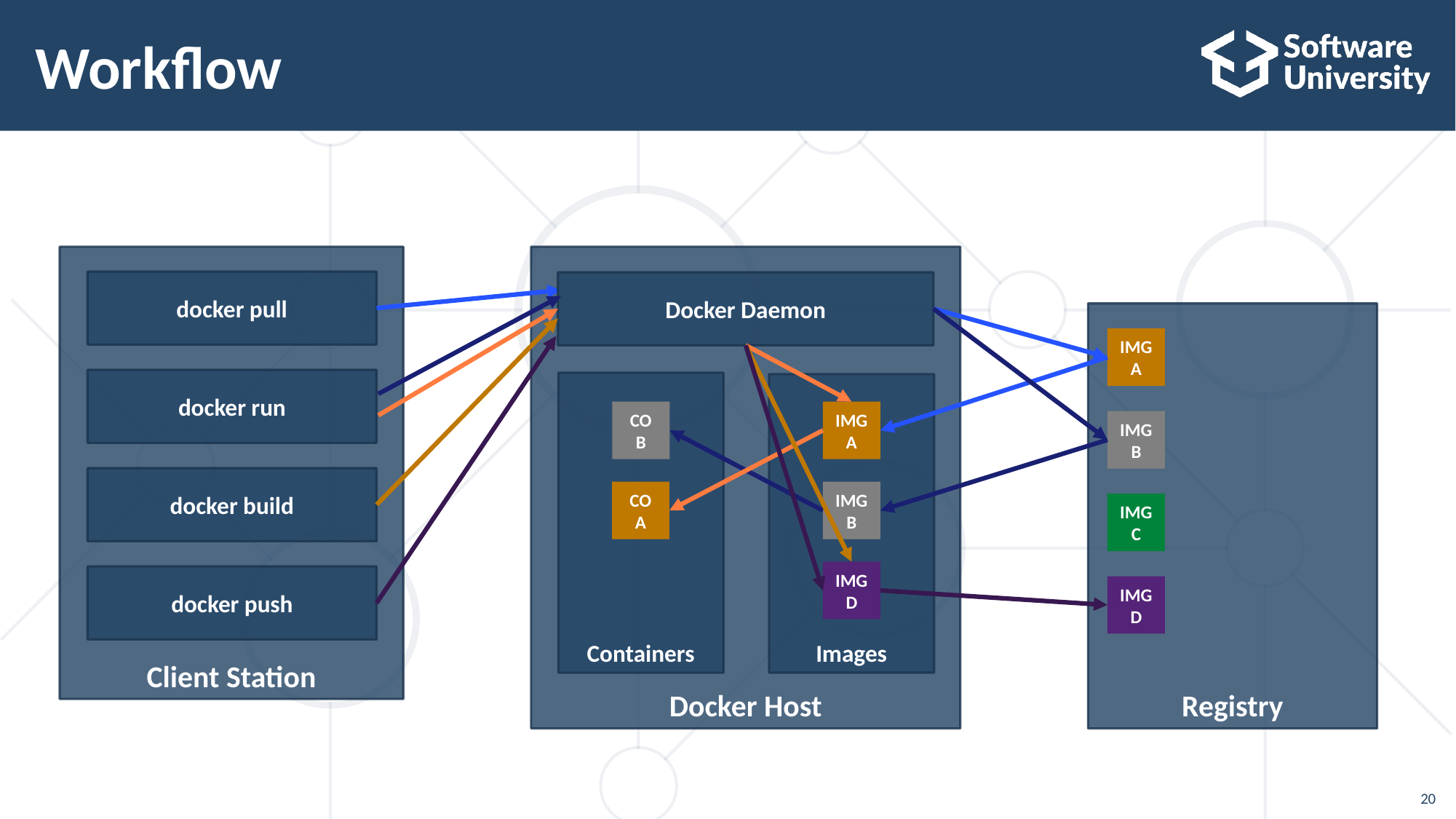

# Workflow

Client Station
Docker Host
docker pull
Docker Daemon
Registry
IMG
A
docker run
Containers
Images
CO
B
IMG
A
IMG
B
docker build
CO
A
IMG
B
IMG
C
IMG
D
docker push
IMG
D
20